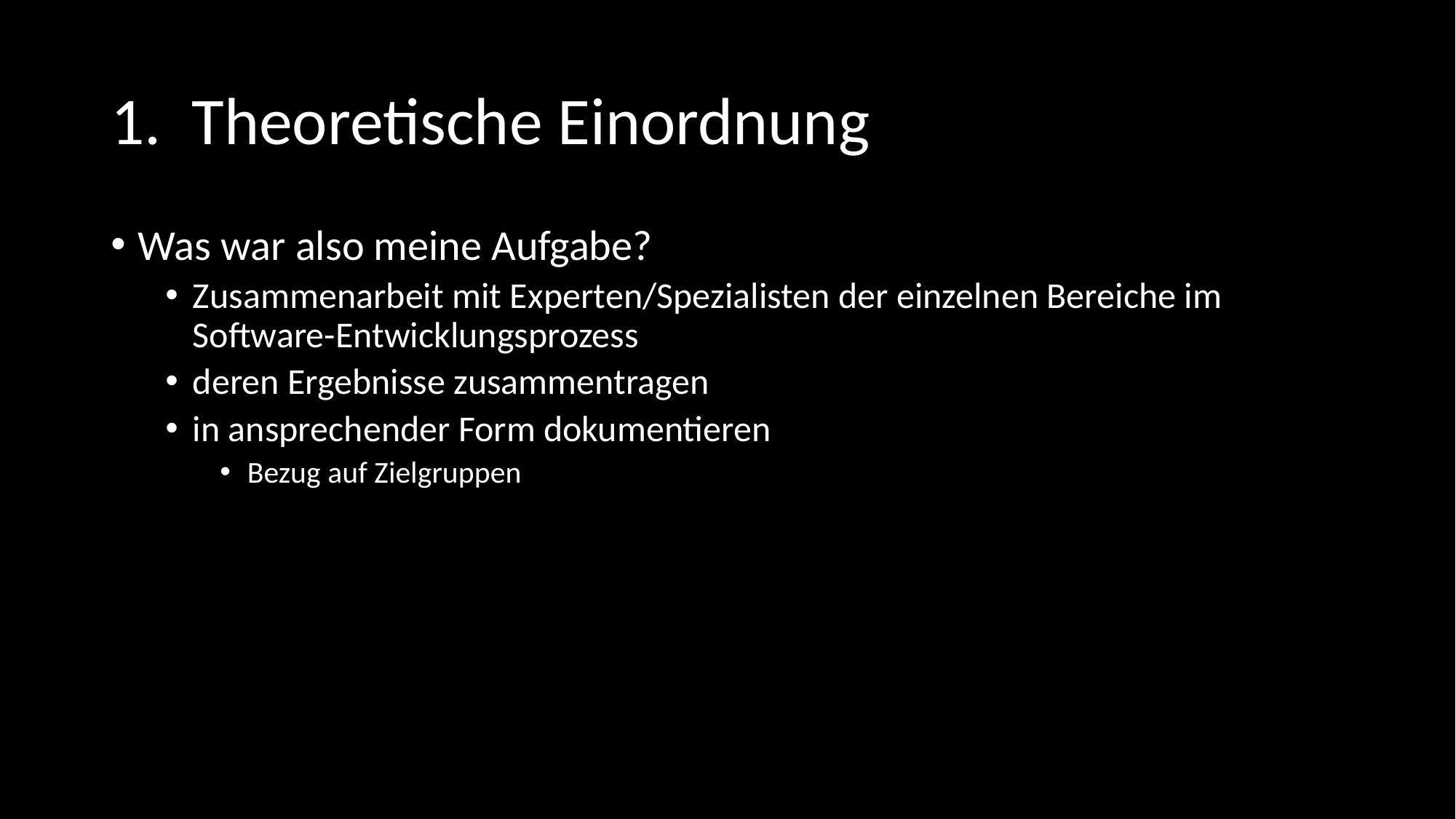

# 1.  Theoretische Einordnung
Was war also meine Aufgabe?
Zusammenarbeit mit Experten/Spezialisten der einzelnen Bereiche im Software-Entwicklungsprozess
deren Ergebnisse zusammentragen
in ansprechender Form dokumentieren
Bezug auf Zielgruppen